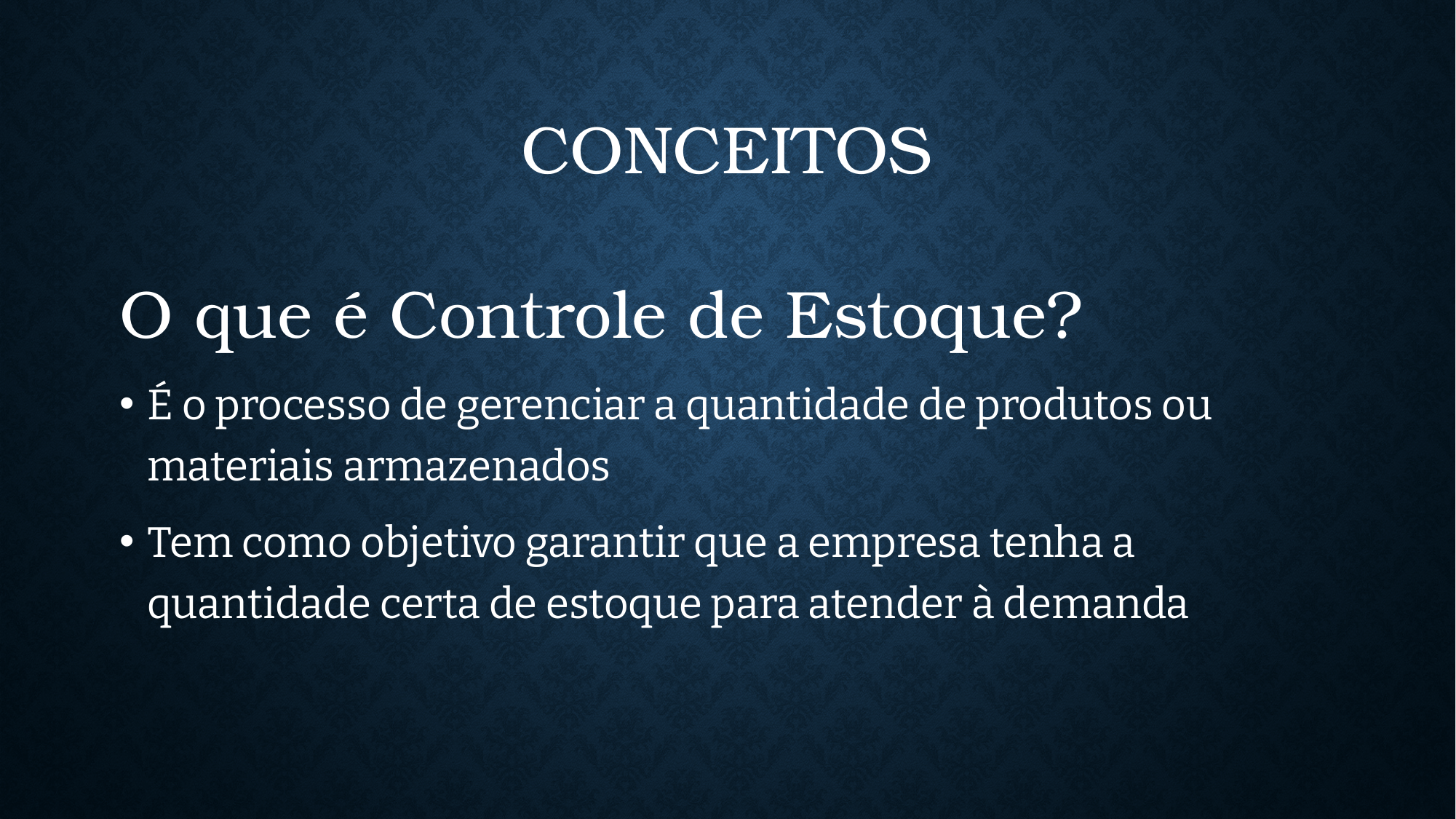

# Conceitos
O que é Controle de Estoque?
É o processo de gerenciar a quantidade de produtos ou materiais armazenados
Tem como objetivo garantir que a empresa tenha a quantidade certa de estoque para atender à demanda